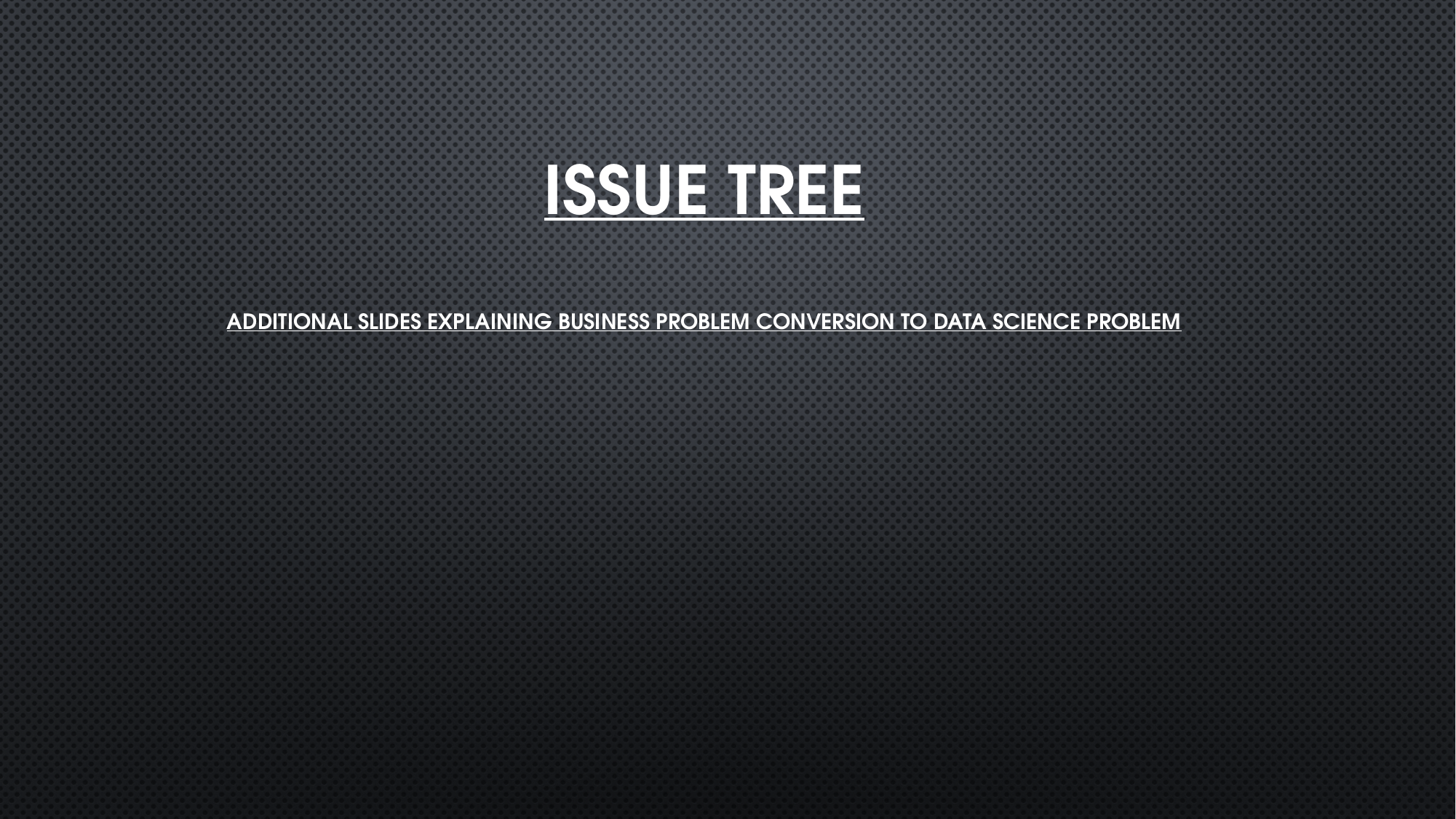

# Issue tree Additional slides explaining Business problem conversion to Data Science Problem